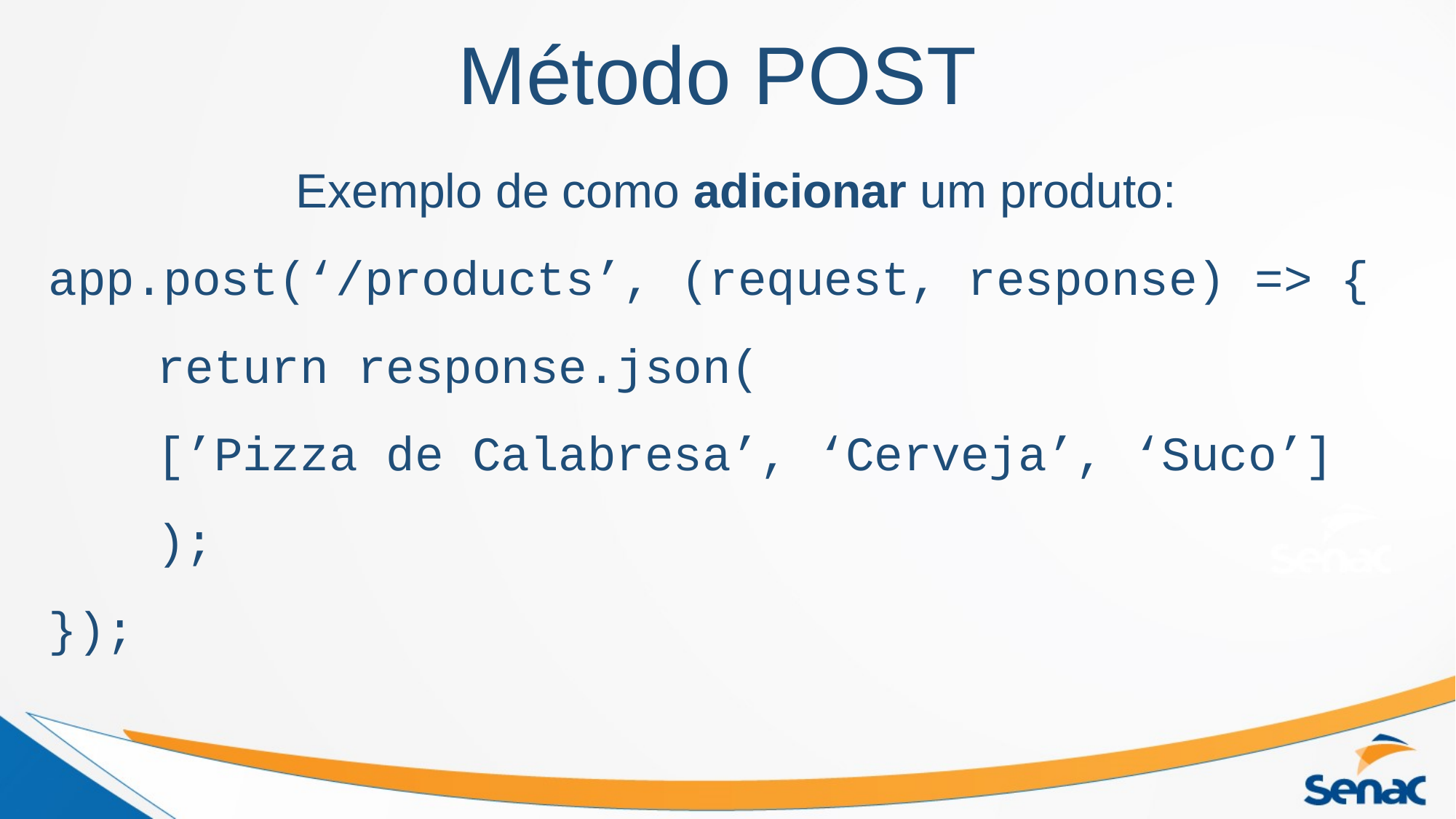

Método POST
Exemplo de como adicionar um produto:
app.post(‘/products’, (request, response) => {
	return response.json(
		[’Pizza de Calabresa’, ‘Cerveja’, ‘Suco’]
	);
});